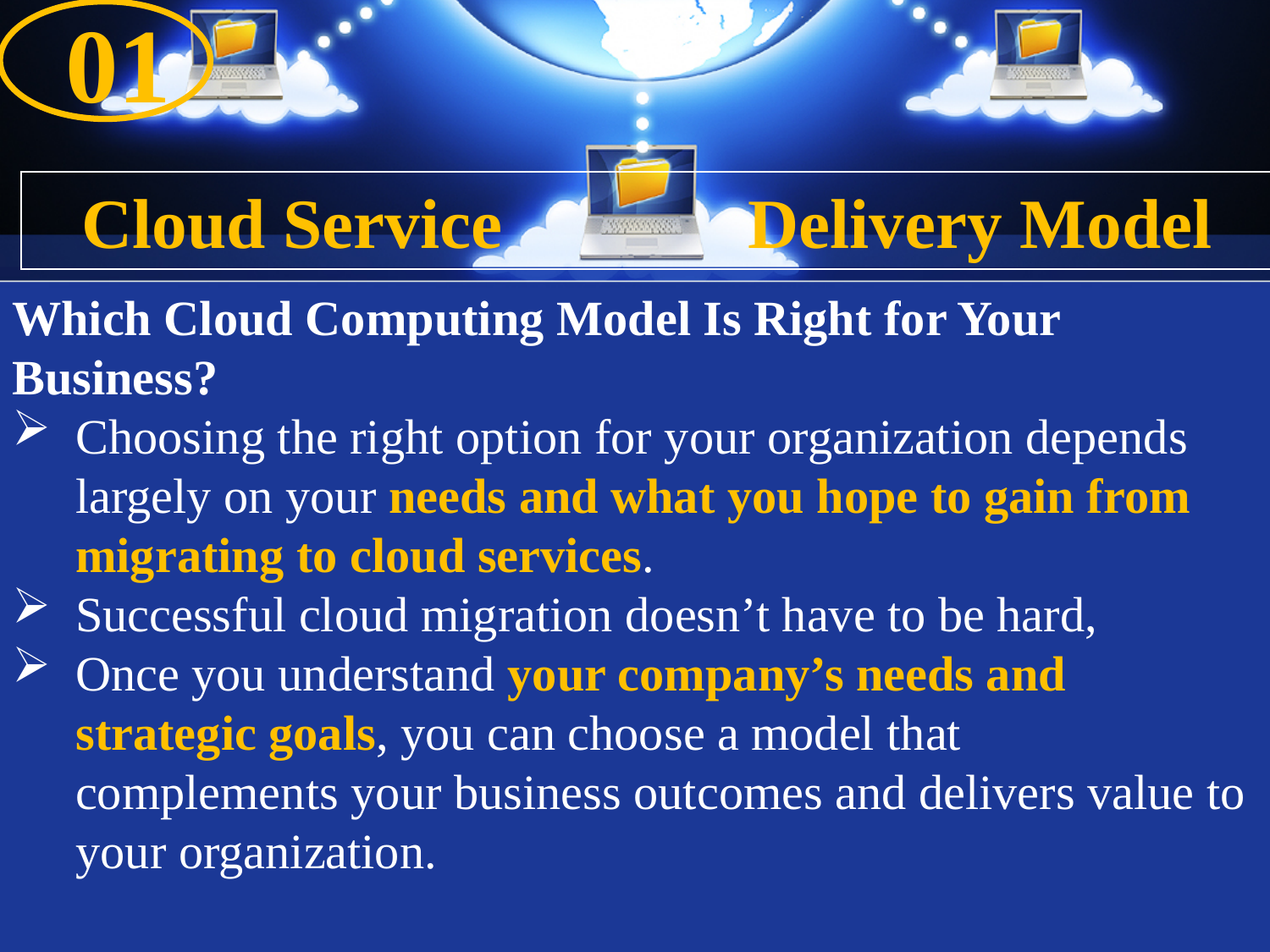

01

#
Cloud Service              Delivery Model
Which Cloud Computing Model Is Right for Your Business?
Choosing the right option for your organization depends largely on your needs and what you hope to gain from migrating to cloud services.
Successful cloud migration doesn’t have to be hard,
Once you understand your company’s needs and strategic goals, you can choose a model that complements your business outcomes and delivers value to your organization.